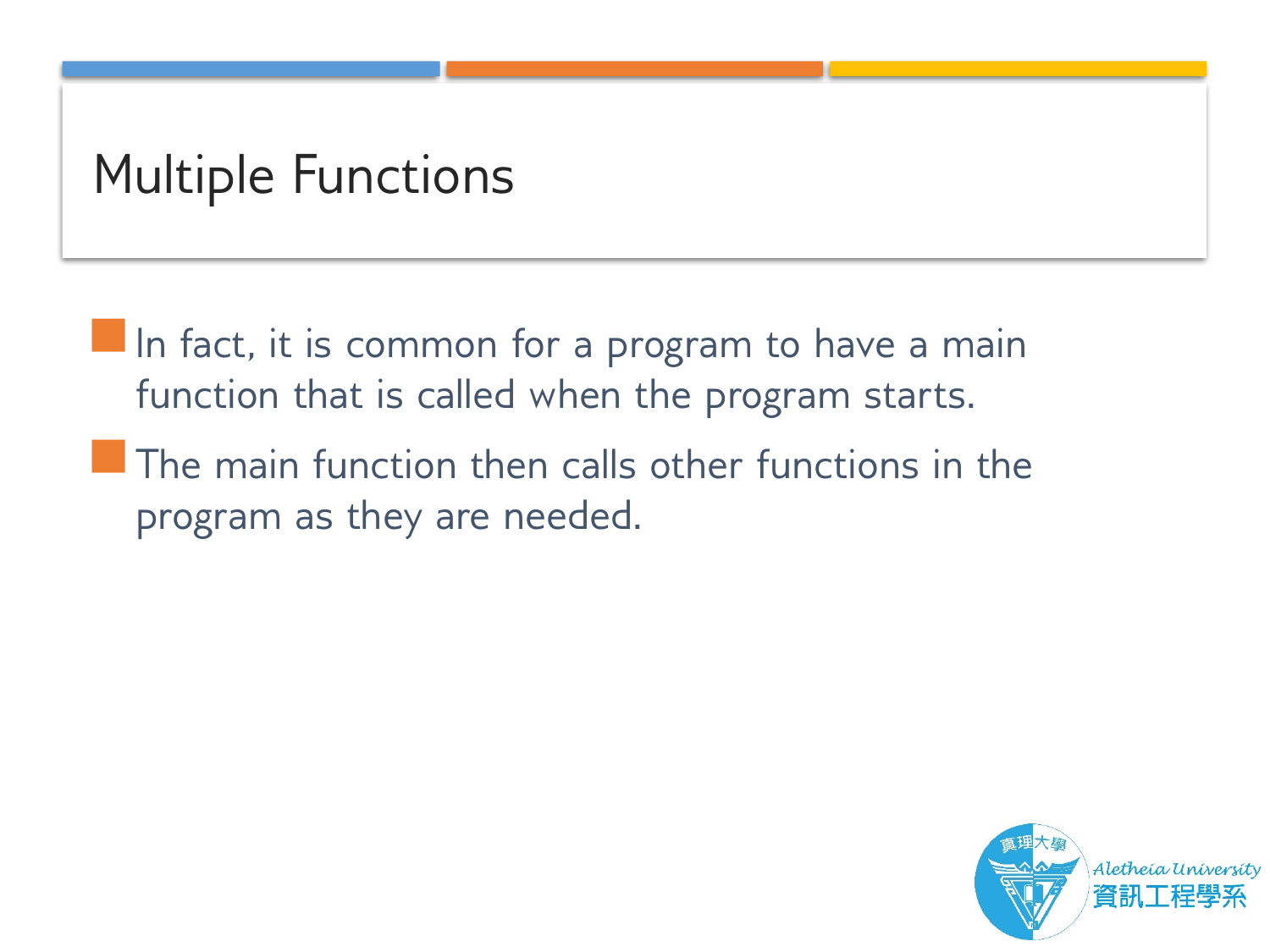

# Multiple Functions
In fact, it is common for a program to have a main function that is called when the program starts.
The main function then calls other functions in the program as they are needed.